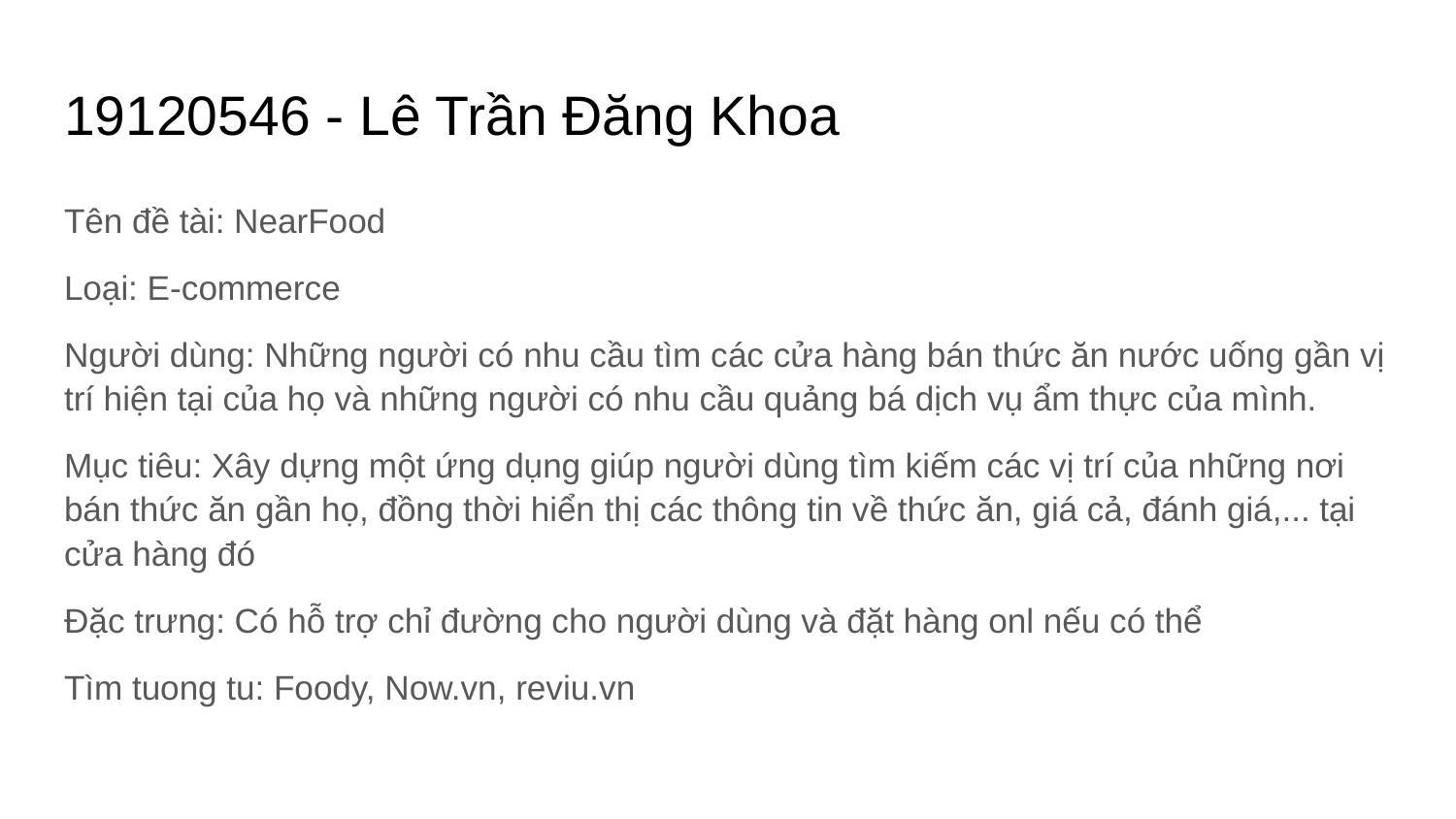

# 19120546 - Lê Trần Đăng Khoa
Tên đề tài: NearFood
Loại: E-commerce
Người dùng: Những người có nhu cầu tìm các cửa hàng bán thức ăn nước uống gần vị trí hiện tại của họ và những người có nhu cầu quảng bá dịch vụ ẩm thực của mình.
Mục tiêu: Xây dựng một ứng dụng giúp người dùng tìm kiếm các vị trí của những nơi bán thức ăn gần họ, đồng thời hiển thị các thông tin về thức ăn, giá cả, đánh giá,... tại cửa hàng đó
Đặc trưng: Có hỗ trợ chỉ đường cho người dùng và đặt hàng onl nếu có thể
Tìm tuong tu: Foody, Now.vn, reviu.vn